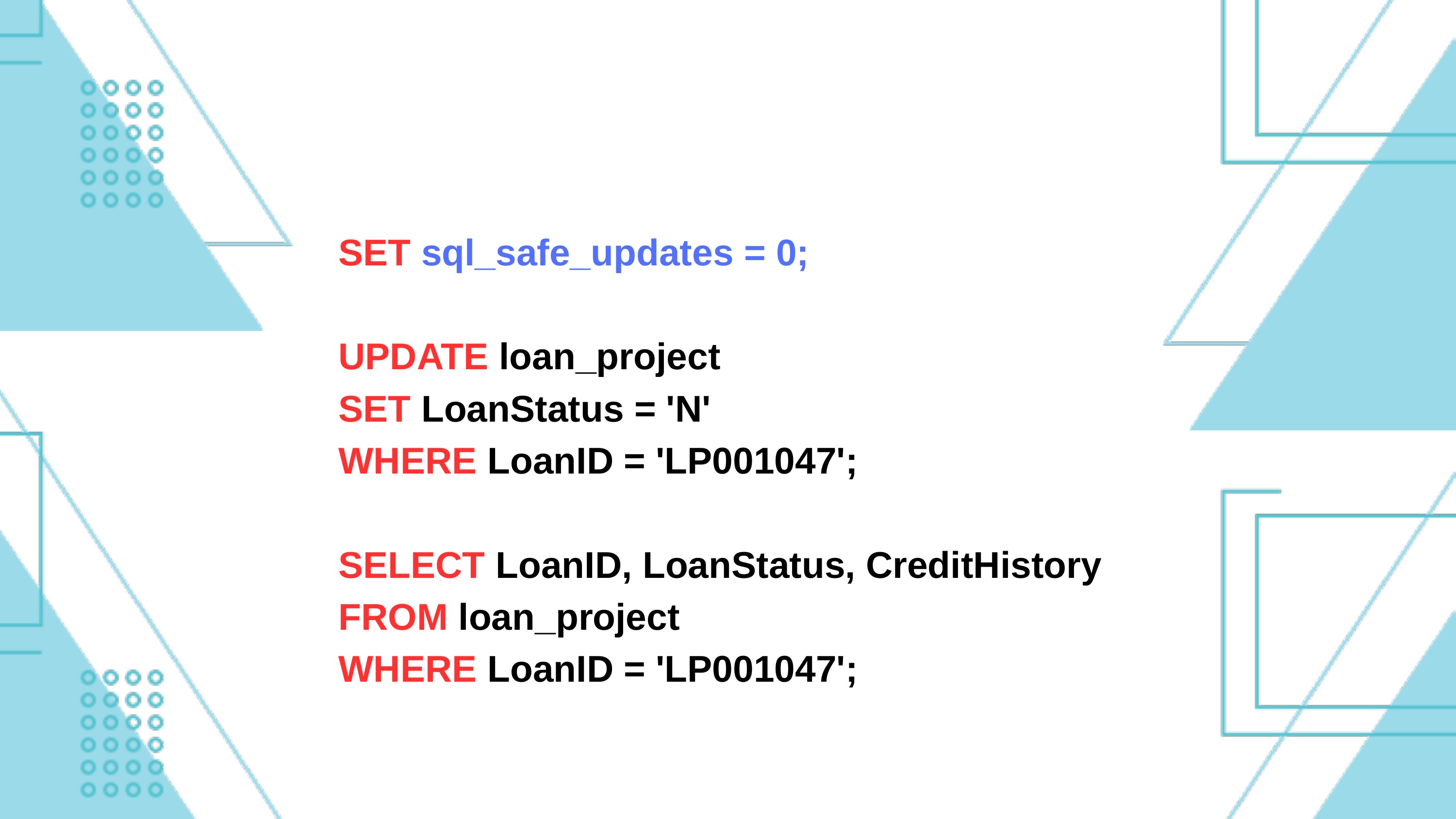

SET sql_safe_updates = 0;

UPDATE loan_project
SET LoanStatus = 'N'
WHERE LoanID = 'LP001047';

SELECT LoanID, LoanStatus, CreditHistory
FROM loan_project
WHERE LoanID = 'LP001047';